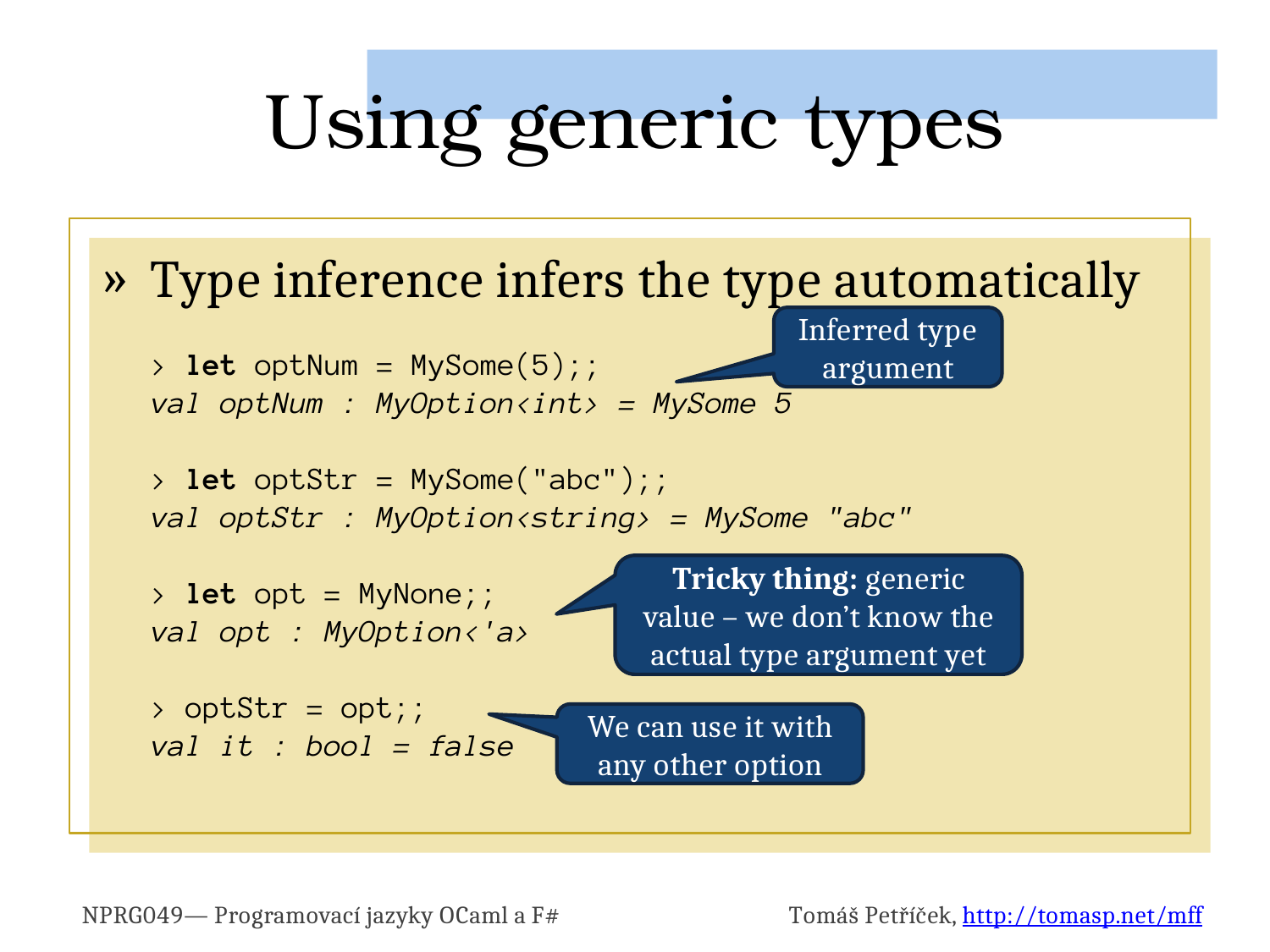

# Using generic types
Type inference infers the type automatically
Inferred type argument
> let optNum = MySome(5);;
val optNum : MyOption<int> = MySome 5

> let optStr = MySome("abc");;
val optStr : MyOption<string> = MySome "abc"

> let opt = MyNone;;
val opt : MyOption<'a>

> optStr = opt;;
val it : bool = false
Tricky thing: generic value – we don’t know the actual type argument yet
We can use it with any other option